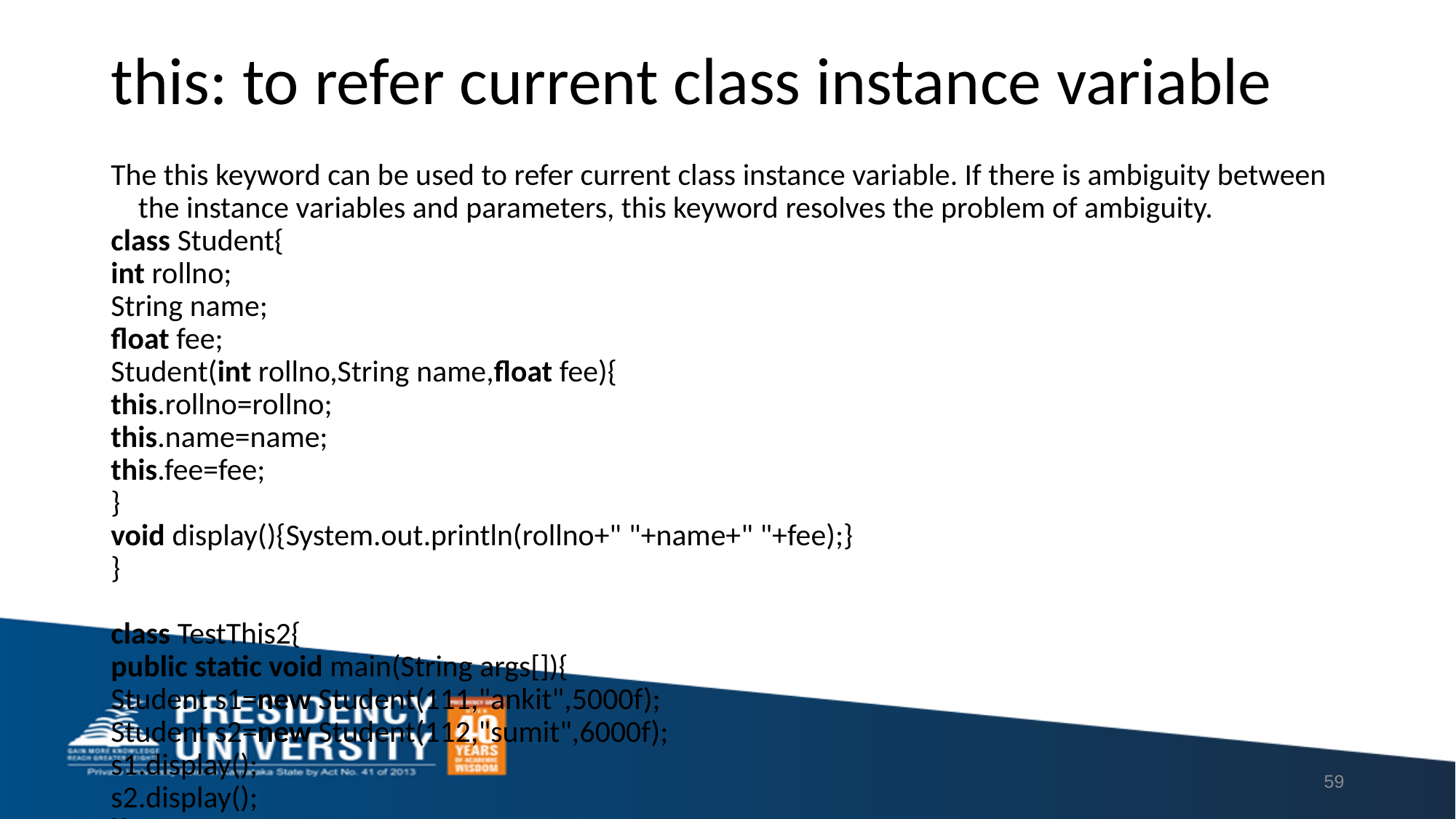

# this: to refer current class instance variable
The this keyword can be used to refer current class instance variable. If there is ambiguity between the instance variables and parameters, this keyword resolves the problem of ambiguity.
class Student{
int rollno;
String name;
float fee;
Student(int rollno,String name,float fee){
this.rollno=rollno;
this.name=name;
this.fee=fee;
}
void display(){System.out.println(rollno+" "+name+" "+fee);}
}

class TestThis2{
public static void main(String args[]){
Student s1=new Student(111,"ankit",5000f);
Student s2=new Student(112,"sumit",6000f);
s1.display();
s2.display();
}}

59